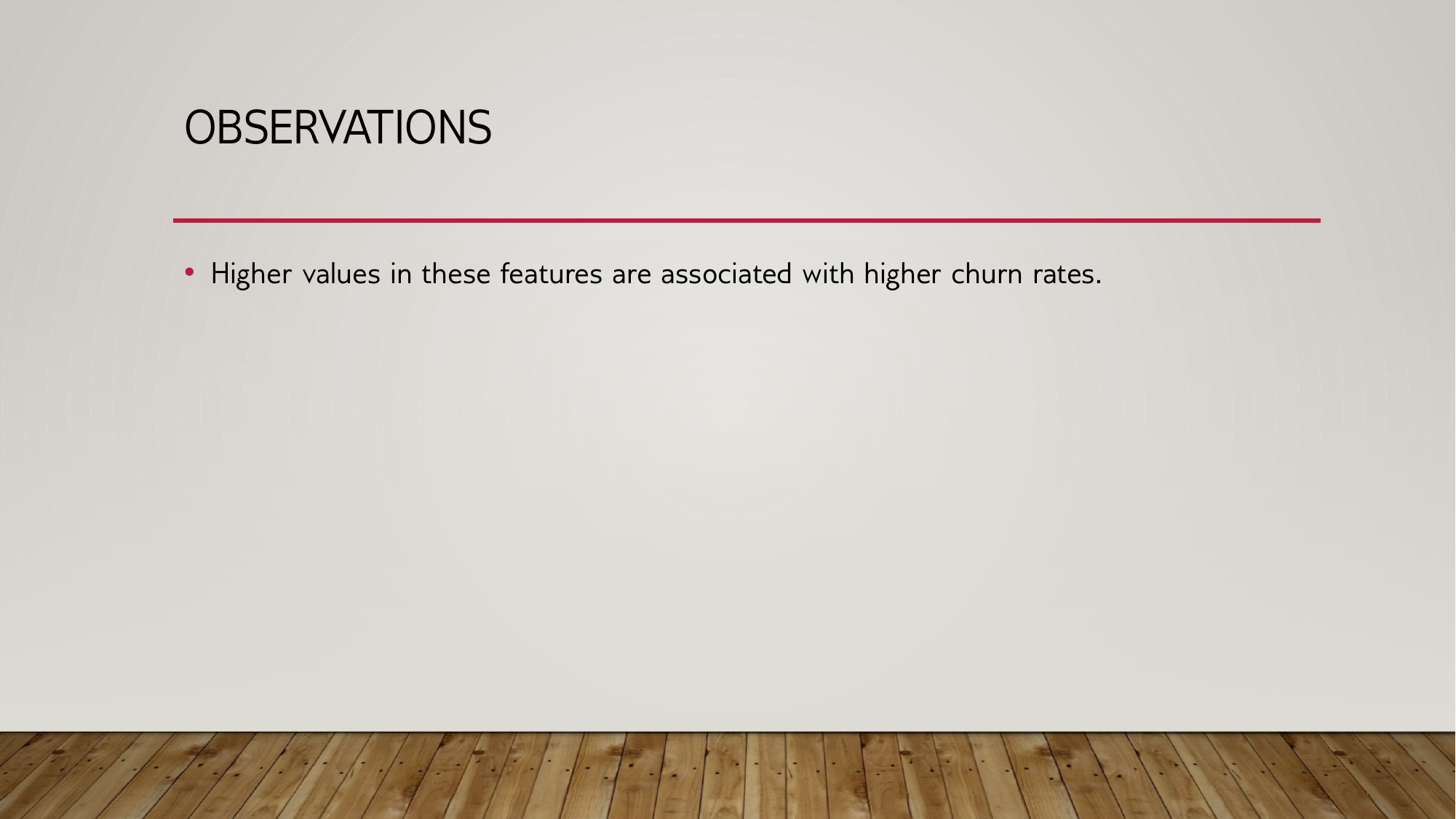

# observations
Higher values in these features are associated with higher churn rates.